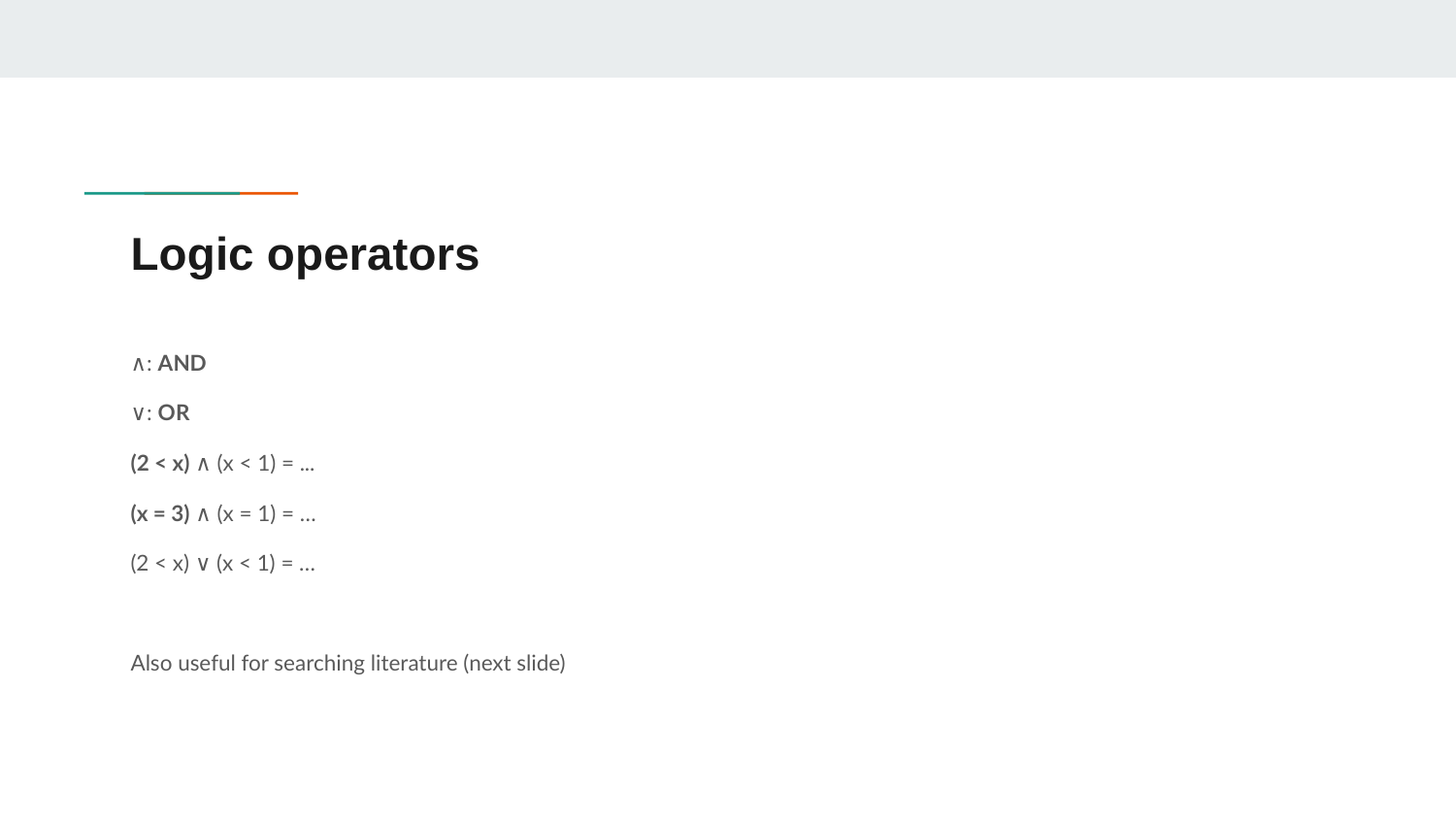

# Logic operators
∧: AND
∨: OR
(2 < x) ∧ (x < 1) = ...
(x = 3) ∧ (x = 1) = …
(2 < x) ∨ (x < 1) = …

Also useful for searching literature (next slide)